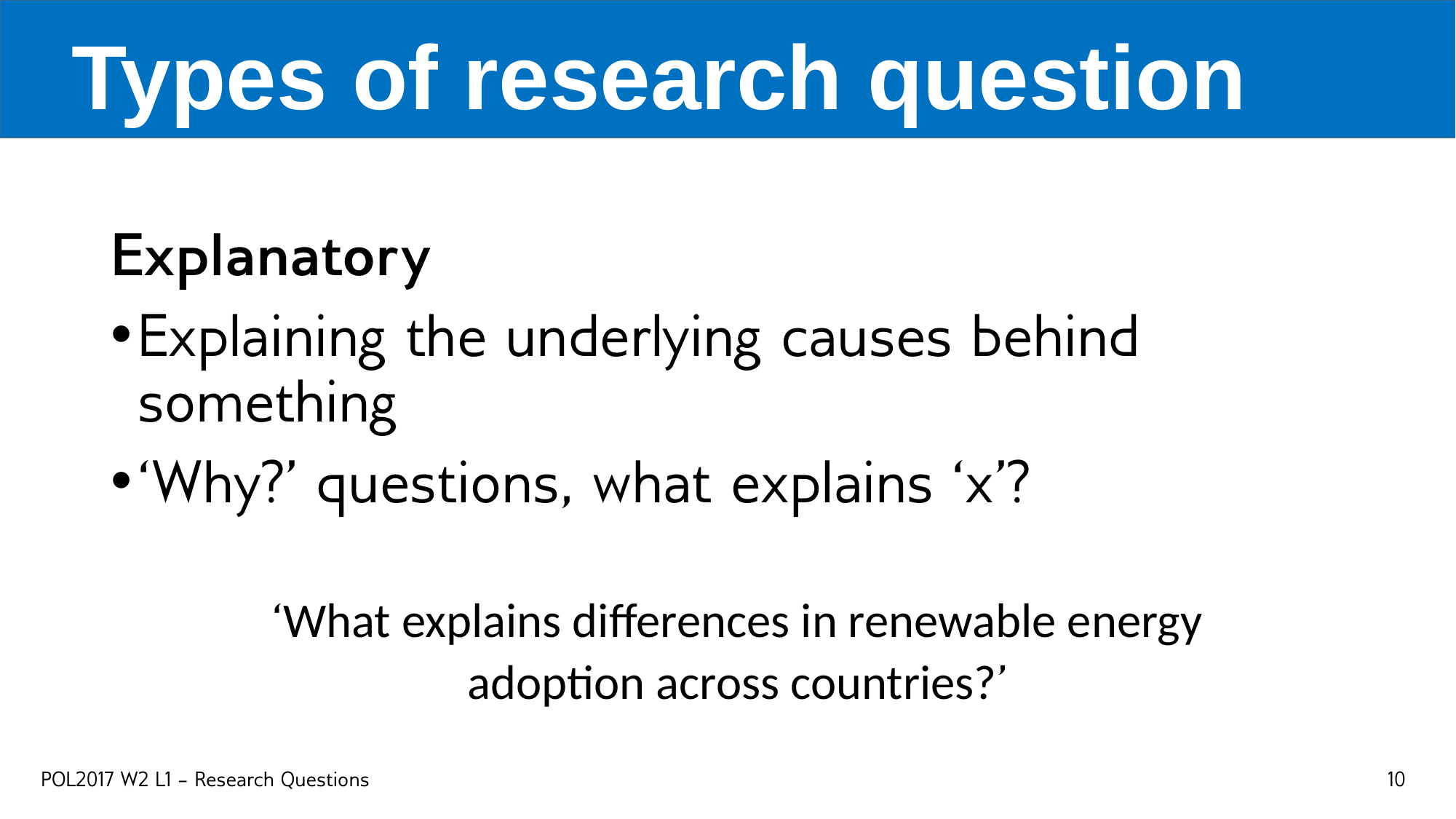

# Types of research question
Explanatory
Explaining the underlying causes behind something
‘Why?’ questions, what explains ‘x’?

‘What explains differences in renewable energy adoption across countries?’
POL2017 W2 L1 – Research Questions
10